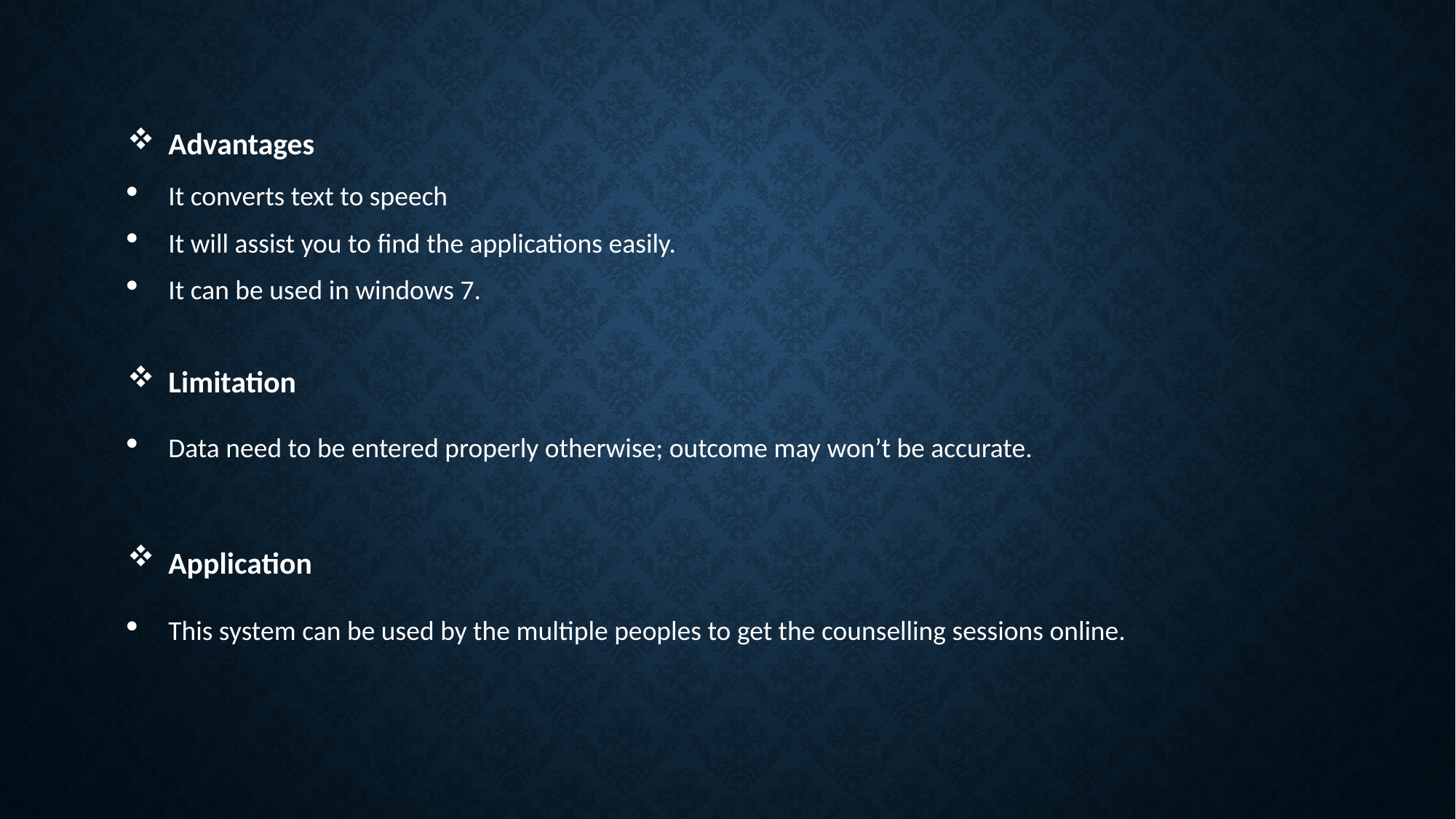

Advantages
It converts text to speech
It will assist you to find the applications easily.
It can be used in windows 7.

Limitation
Data need to be entered properly otherwise; outcome may won’t be accurate.

Application
This system can be used by the multiple peoples to get the counselling sessions online.